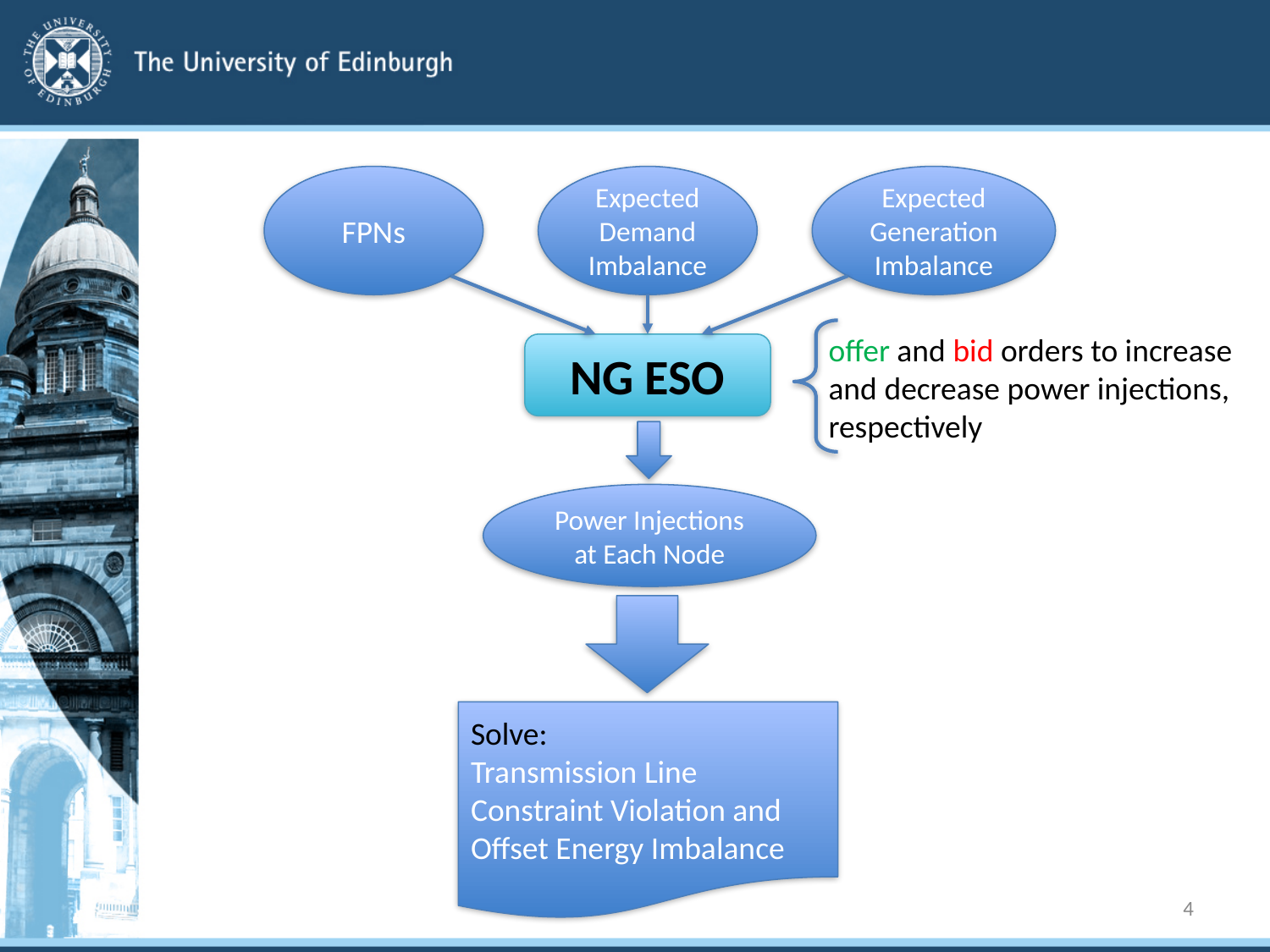

FPNs
Expected Demand Imbalance
Expected Generation Imbalance

offer and bid orders to increase and decrease power injections, respectively
NG ESO

Power Injections at Each Node

Solve:
Transmission Line Constraint Violation and Offset Energy Imbalance
4